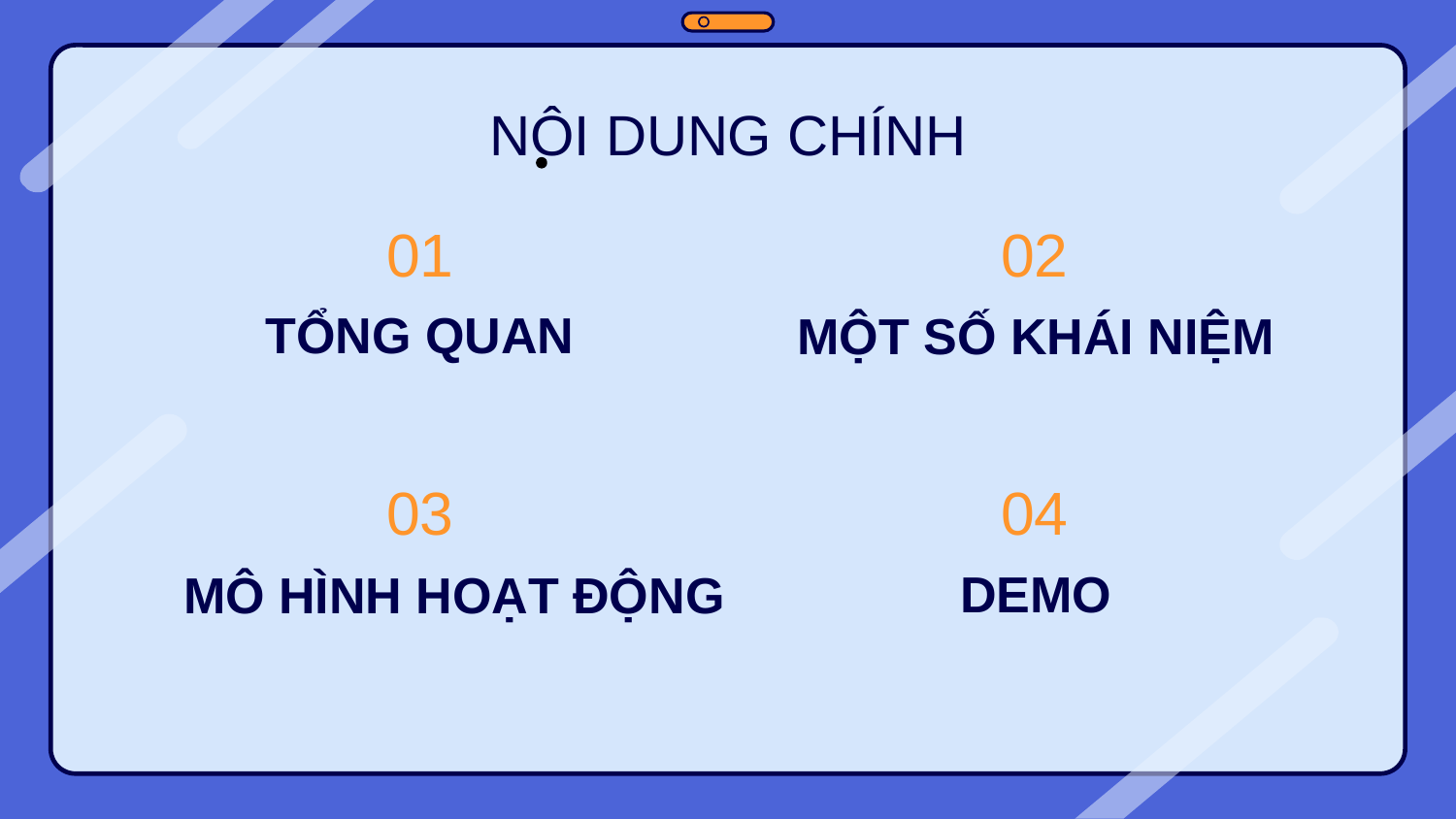

NÔI DUNG CHÍNH

# 01
02
TỔNG QUAN
MỘT SỐ KHÁI NIỆM
03
04
MÔ HÌNH HOẠT ĐỘNG
DEMO